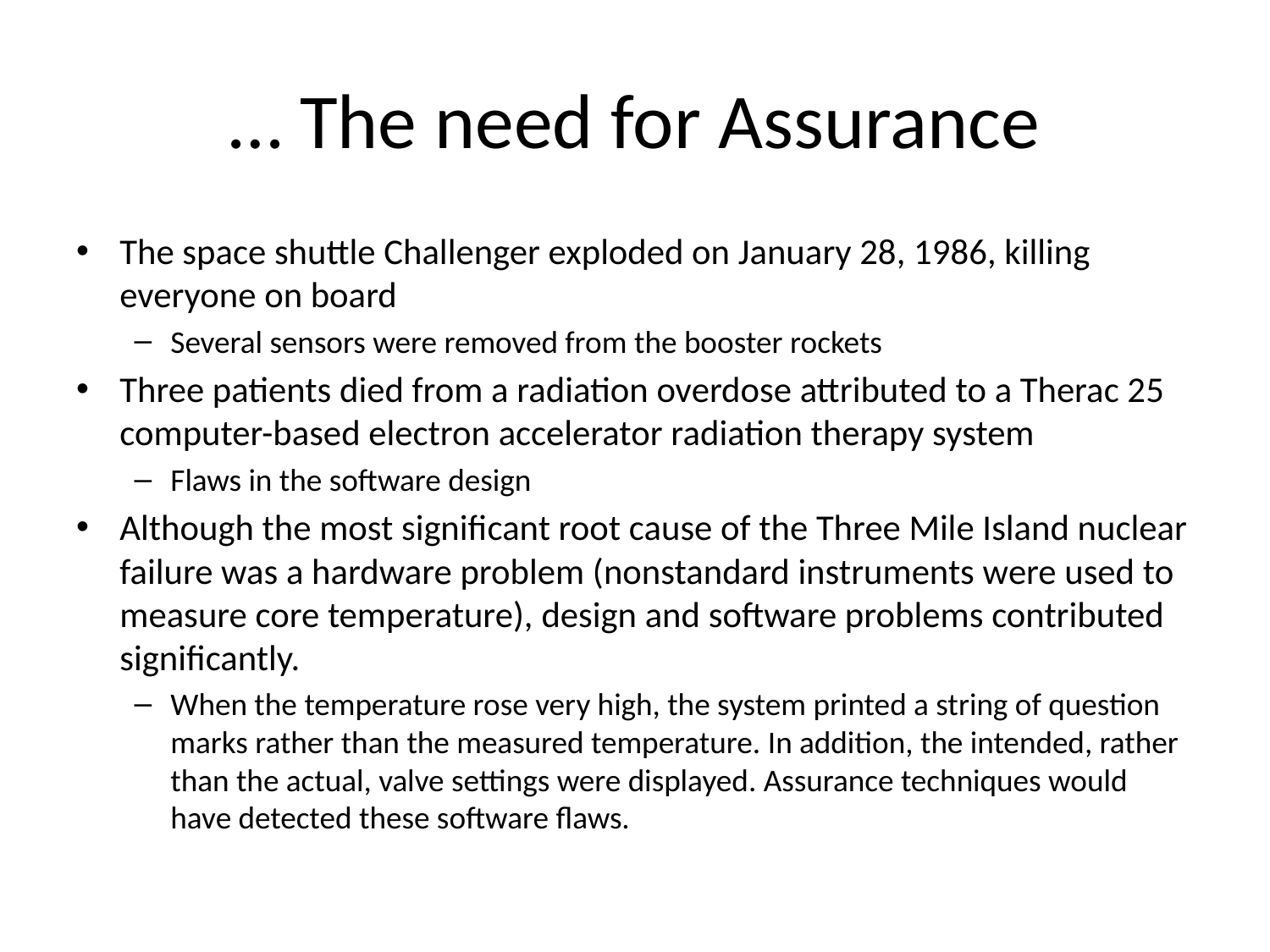

# … The need for Assurance
The space shuttle Challenger exploded on January 28, 1986, killing everyone on board
Several sensors were removed from the booster rockets
Three patients died from a radiation overdose attributed to a Therac 25 computer-based electron accelerator radiation therapy system
Flaws in the software design
Although the most significant root cause of the Three Mile Island nuclear failure was a hardware problem (nonstandard instruments were used to measure core temperature), design and software problems contributed significantly.
When the temperature rose very high, the system printed a string of question marks rather than the measured temperature. In addition, the intended, rather than the actual, valve settings were displayed. Assurance techniques would have detected these software flaws.